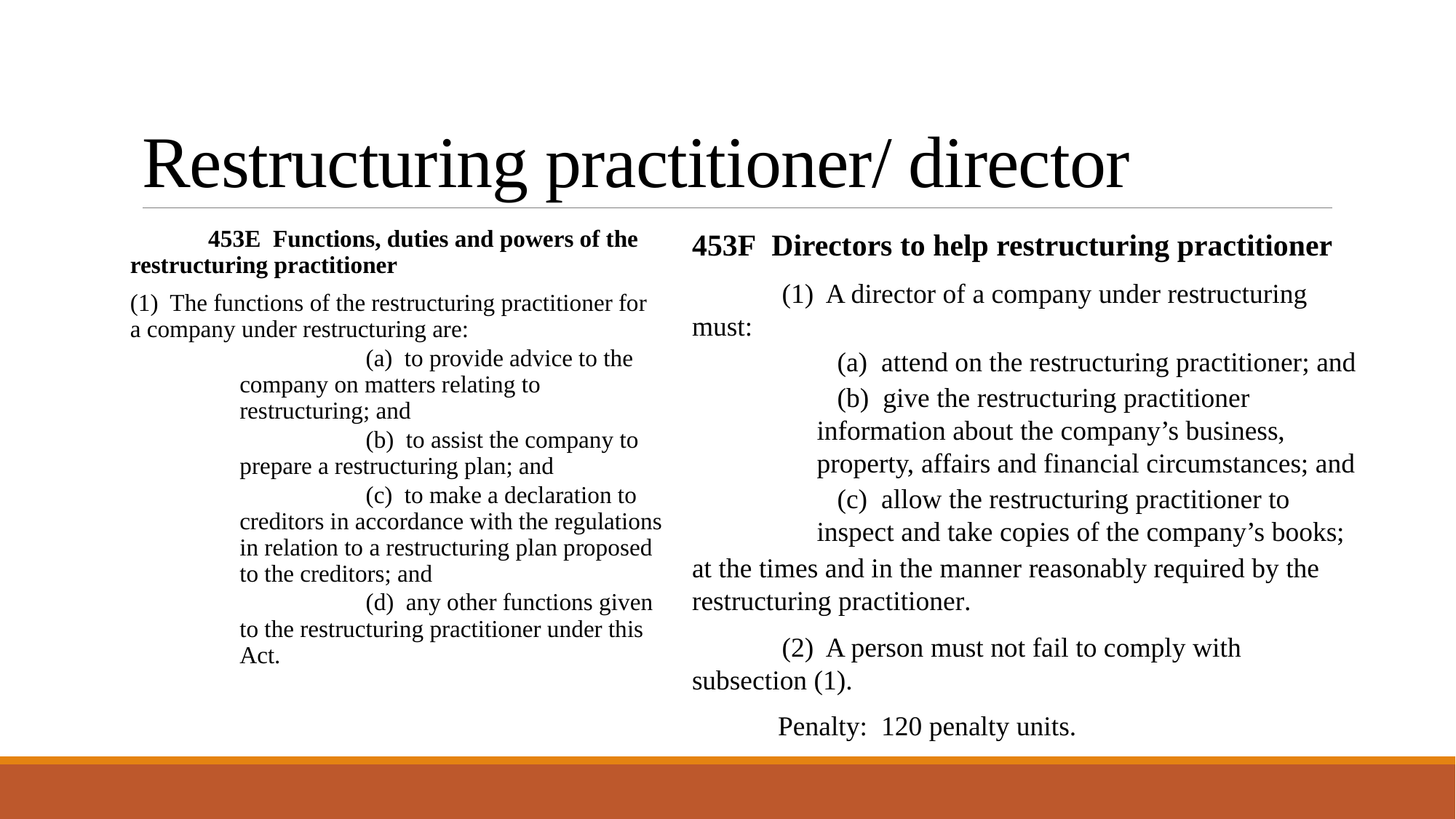

# Restructuring practitioner/ director
             453E  Functions, duties and powers of the restructuring practitioner
(1)  The functions of the restructuring practitioner for a company under restructuring are:
                     (a)  to provide advice to the company on matters relating to restructuring; and
                     (b)  to assist the company to prepare a restructuring plan; and
                     (c)  to make a declaration to creditors in accordance with the regulations in relation to a restructuring plan proposed to the creditors; and
                     (d)  any other functions given to the restructuring practitioner under this Act.

453F  Directors to help restructuring practitioner
             (1)  A director of a company under restructuring must:
                     (a)  attend on the restructuring practitioner; and
                     (b)  give the restructuring practitioner information about the company’s business, property, affairs and financial circumstances; and
                     (c)  allow the restructuring practitioner to inspect and take copies of the company’s books;
at the times and in the manner reasonably required by the restructuring practitioner.
             (2)  A person must not fail to comply with subsection (1).
Penalty:  120 penalty units.